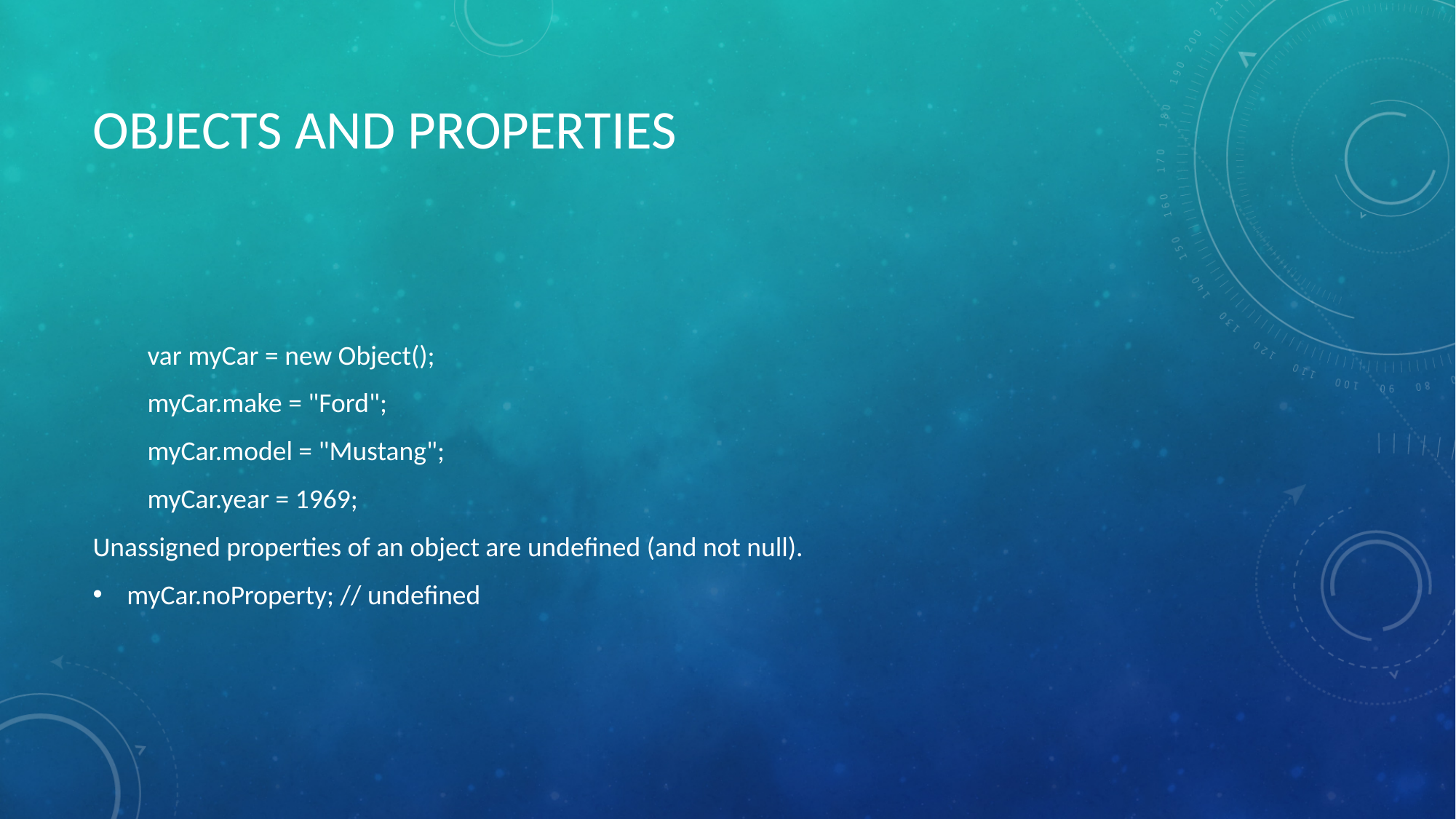

# Objects and properties
var myCar = new Object();
myCar.make = "Ford";
myCar.model = "Mustang";
myCar.year = 1969;
Unassigned properties of an object are undefined (and not null).
myCar.noProperty; // undefined